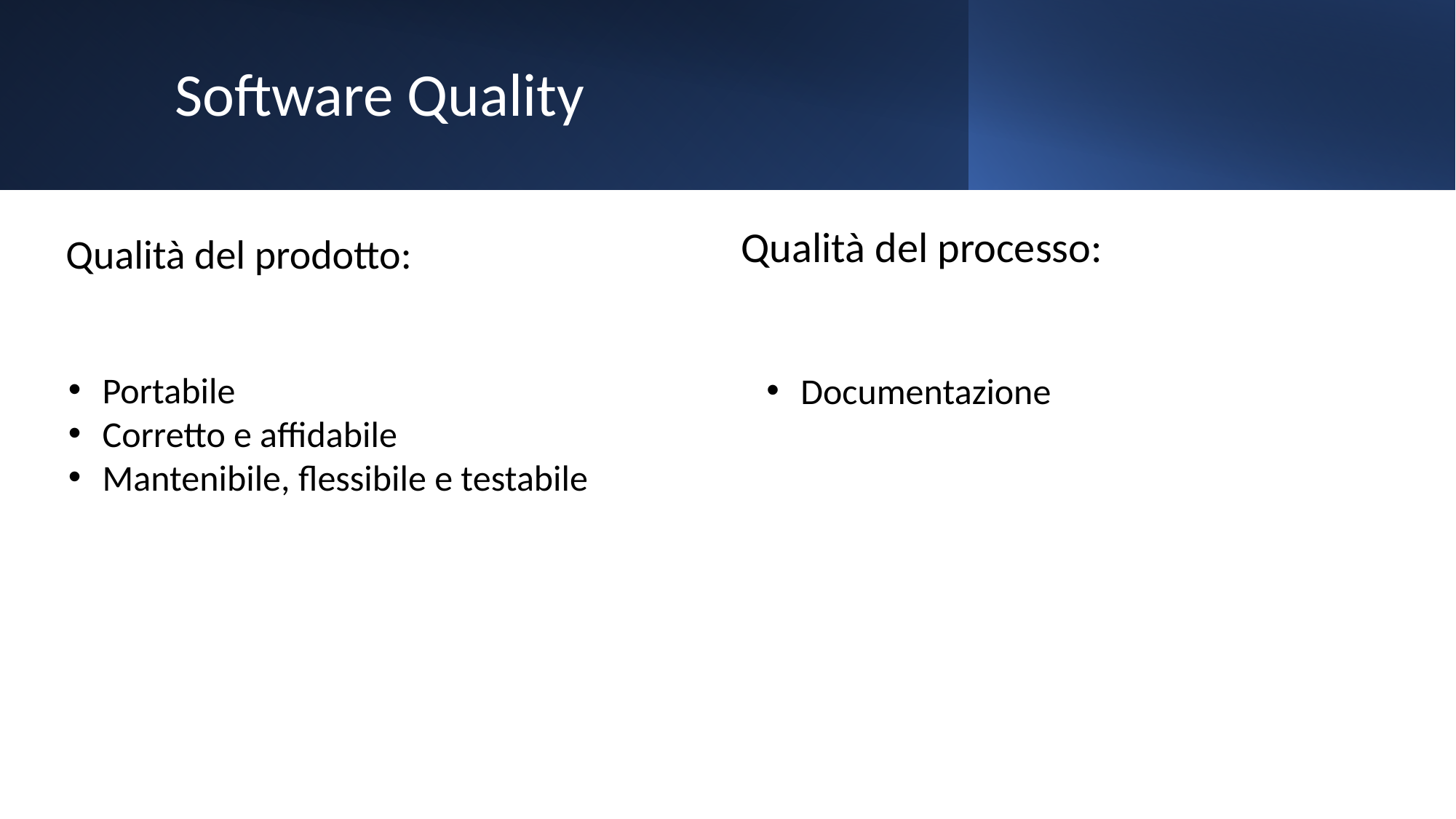

# Software Quality
Qualità del prodotto:
Qualità del processo:

Portabile
Corretto e affidabile
Mantenibile, flessibile e testabile

Documentazione